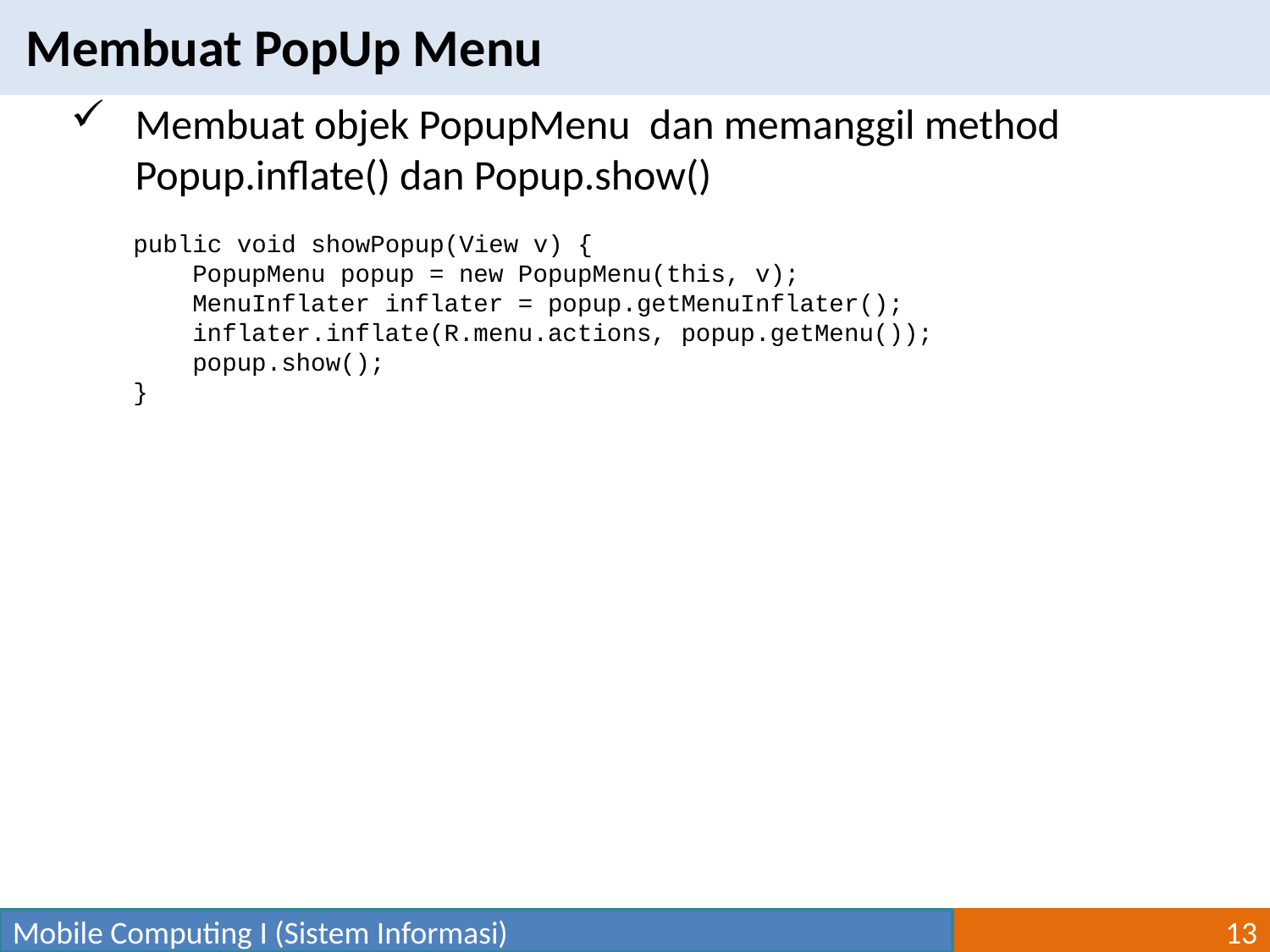

Membuat PopUp Menu
Membuat objek PopupMenu  dan memanggil method Popup.inflate() dan Popup.show()

public void showPopup(View v) {
    PopupMenu popup = new PopupMenu(this, v);
    MenuInflater inflater = popup.getMenuInflater();
    inflater.inflate(R.menu.actions, popup.getMenu());
    popup.show();
}
Mobile Computing I (Sistem Informasi)
13